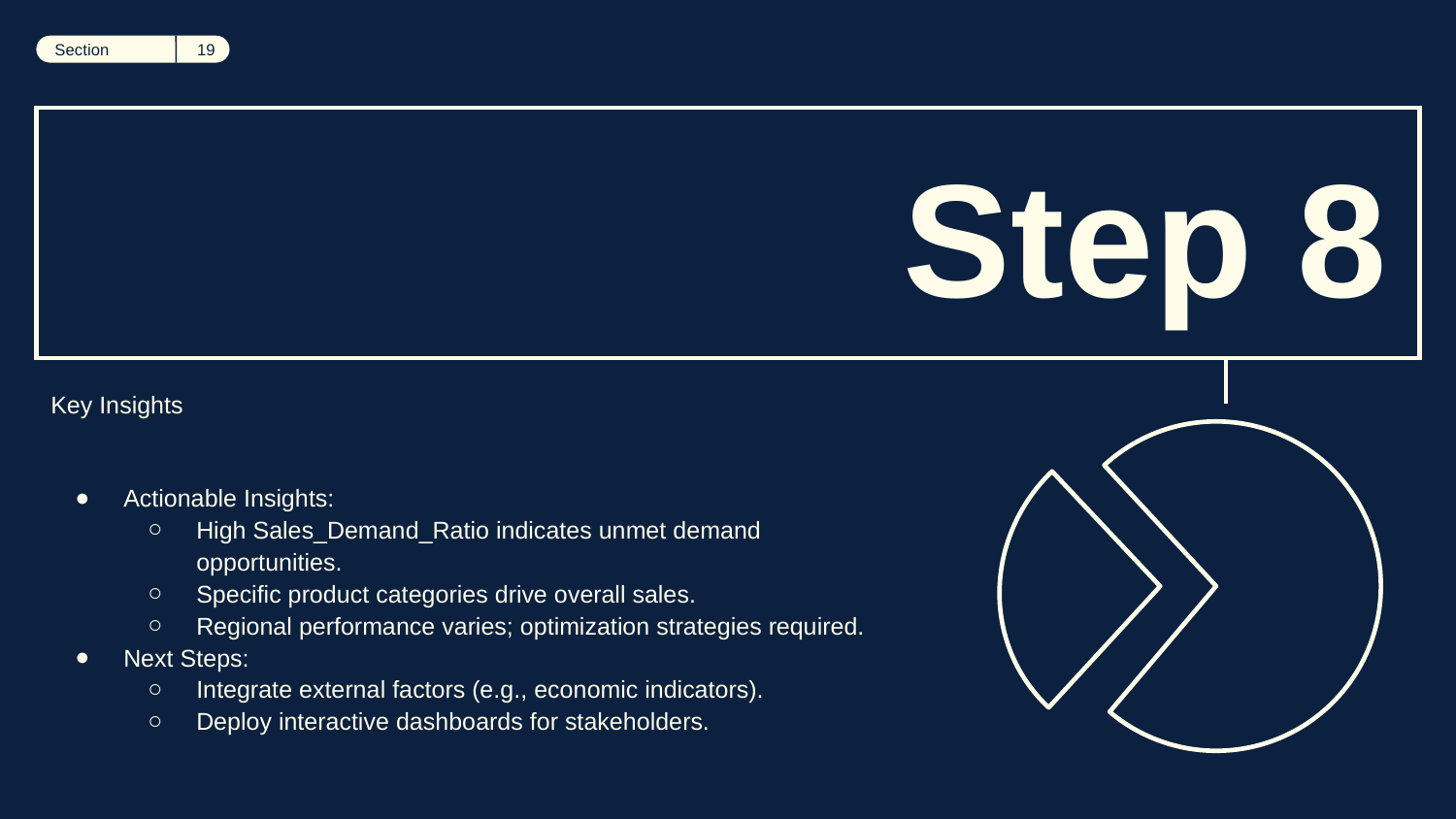

19
Section
12
Section
# Step 8
Key Insights

Actionable Insights:
High Sales_Demand_Ratio indicates unmet demand opportunities.
Specific product categories drive overall sales.
Regional performance varies; optimization strategies required.
Next Steps:
Integrate external factors (e.g., economic indicators).
Deploy interactive dashboards for stakeholders.